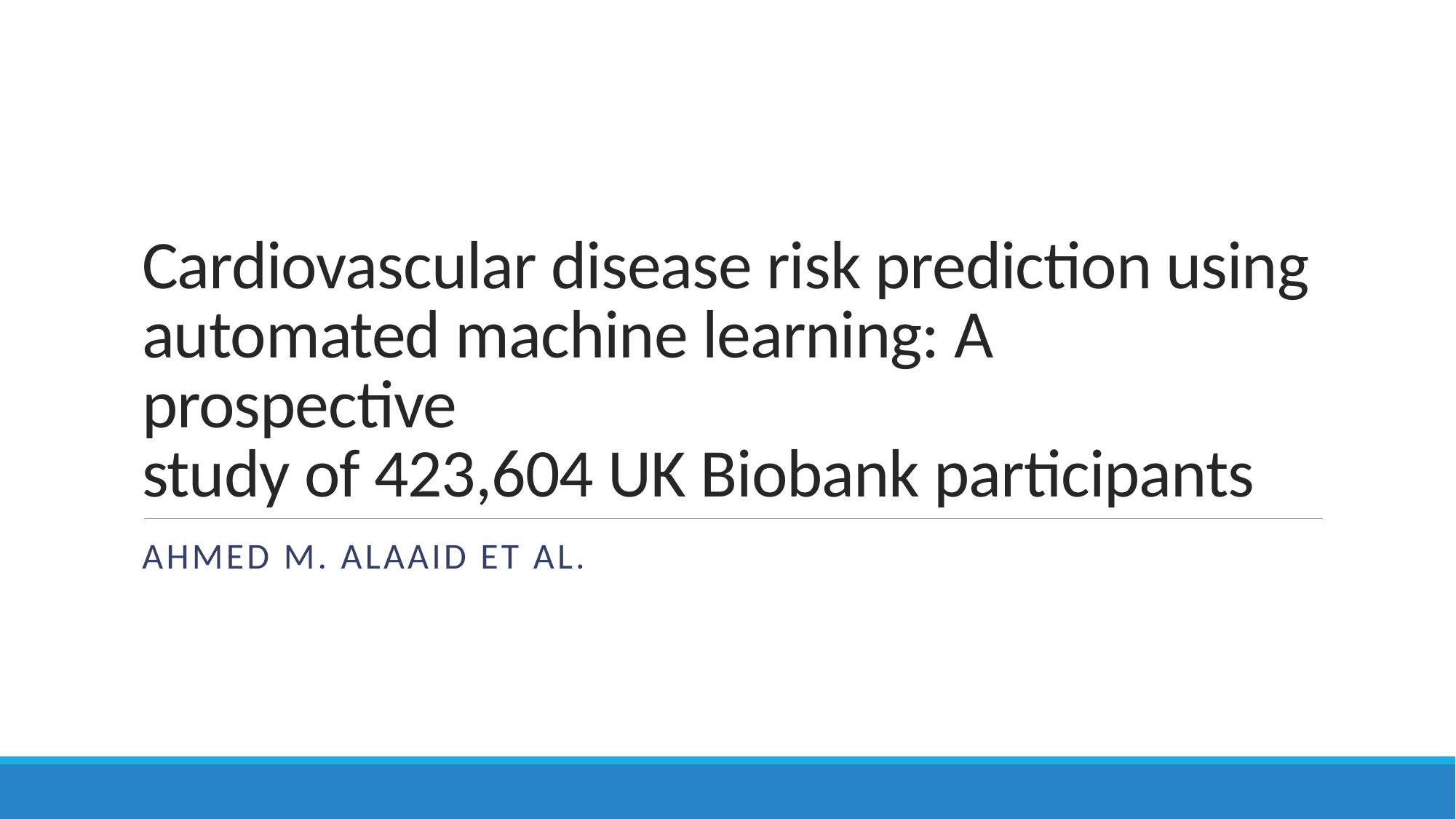

# Cardiovascular disease risk prediction using automated machine learning: A prospective study of 423,604 UK Biobank participants
Ahmed M. AlaaID et al.